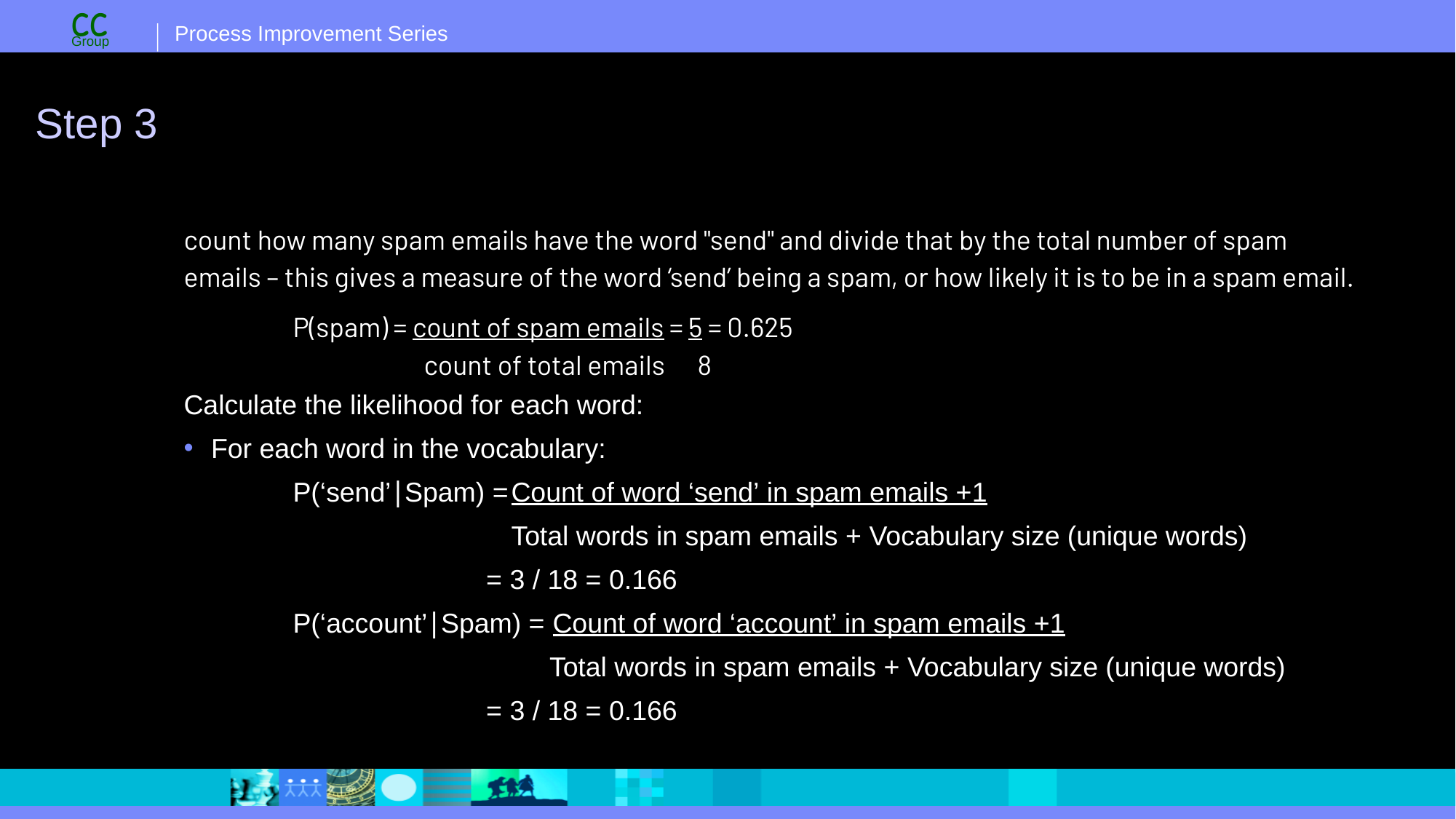

# Step 3
count how many spam emails have the word "send" and divide that by the total number of spam emails – this gives a measure of the word ‘send’ being a spam, or how likely it is to be in a spam email.
	P(spam) = count of spam emails = 5 = 0.625
	   	    count of total emails      8
Calculate the likelihood for each word:
For each word in the vocabulary:
	P(‘send’∣Spam) =	Count of word ‘send’ in spam emails +1
			Total words in spam emails + Vocabulary size (unique words)
		           = 3 / 18 = 0.166
	P(‘account’∣Spam) = Count of word ‘account’ in spam emails +1
			     Total words in spam emails + Vocabulary size (unique words)
		           = 3 / 18 = 0.166